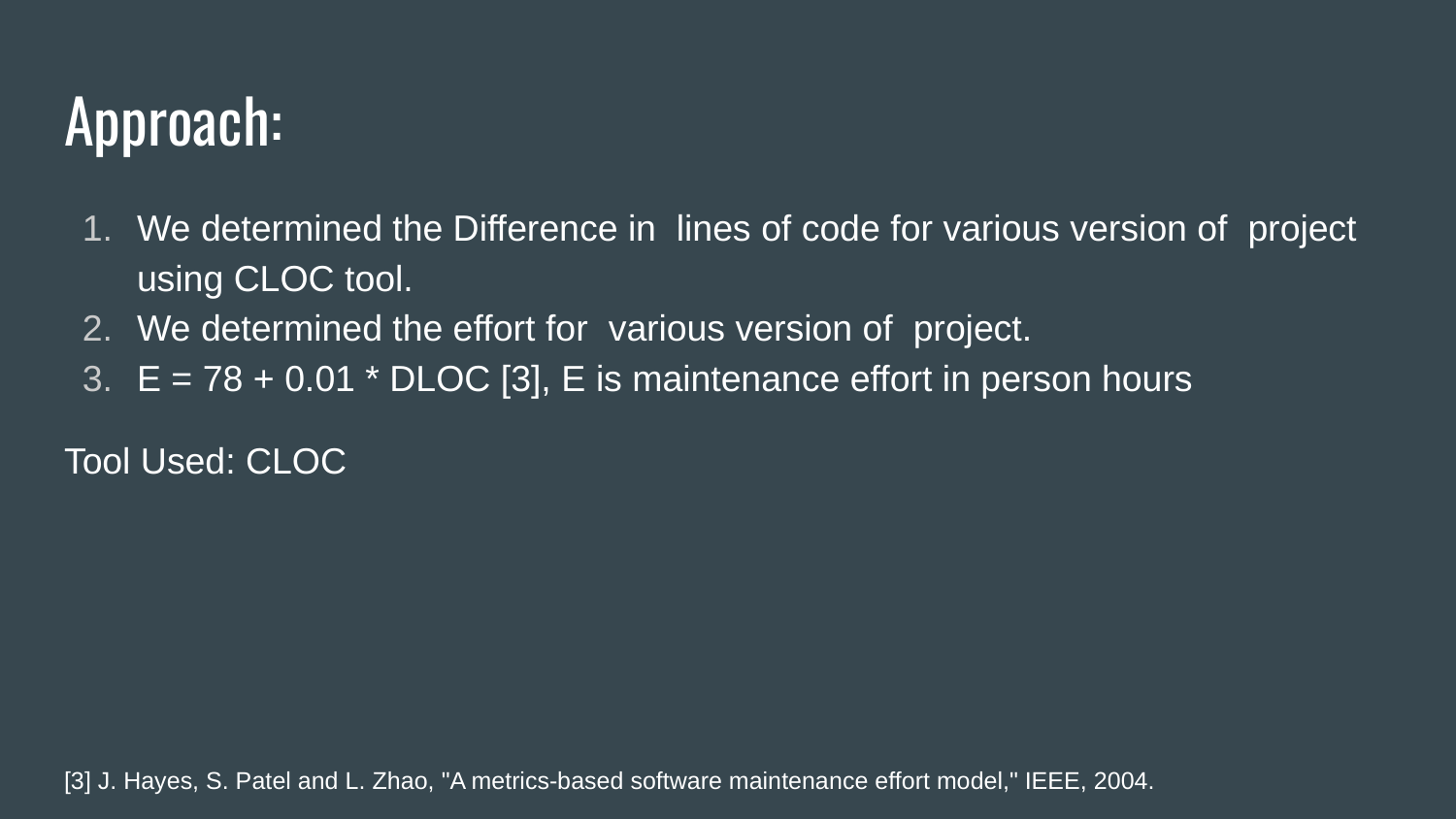

# Approach:
We determined the Difference in  lines of code for various version of  project using CLOC tool.
We determined the effort for  various version of  project.
E = 78 + 0.01 * DLOC [3], E is maintenance effort in person hours
Tool Used: CLOC

[3] J. Hayes, S. Patel and L. Zhao, "A metrics-based software maintenance effort model," IEEE, 2004.